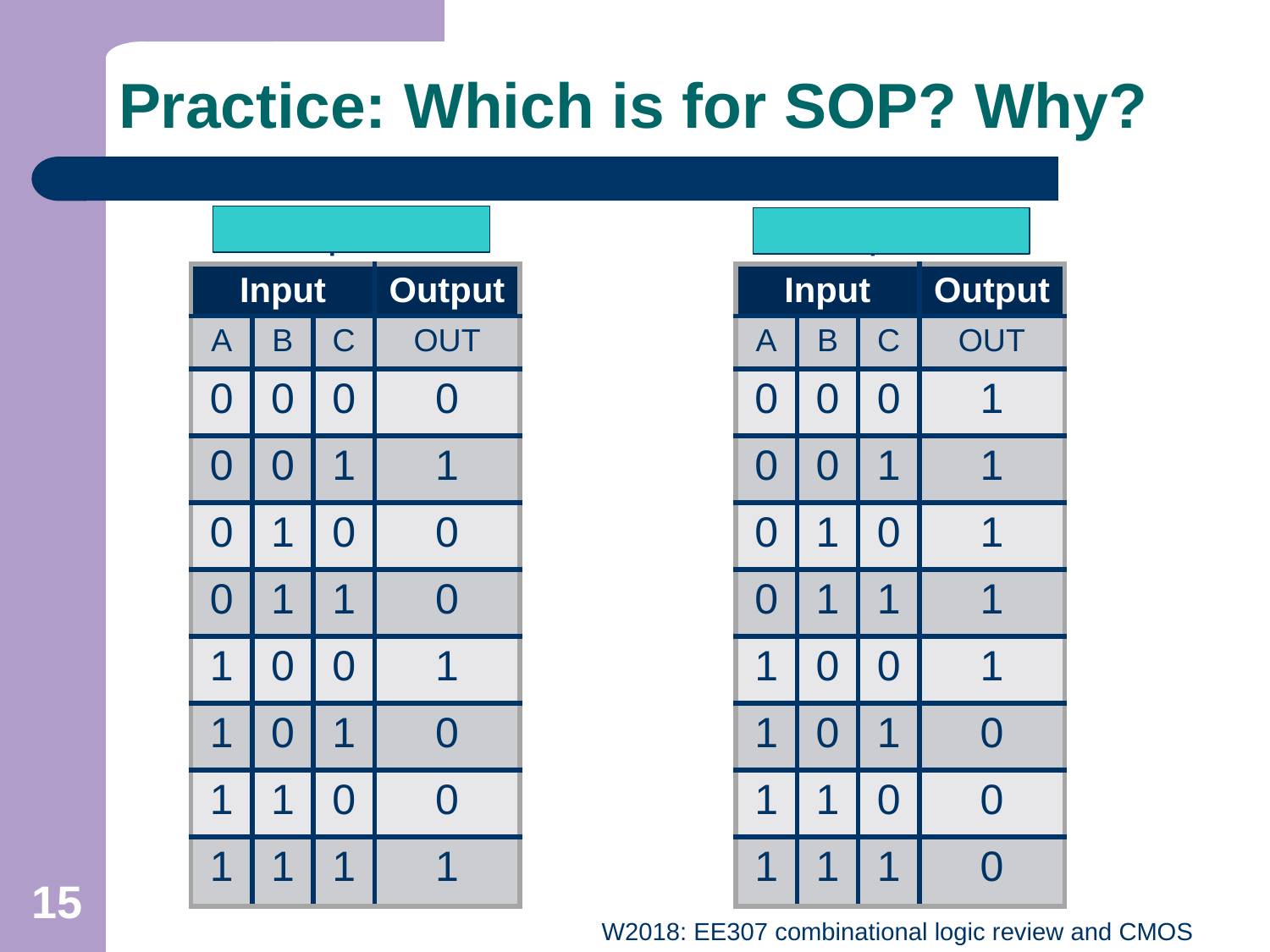

# Practice: Which is for SOP? Why?
SOP practice
POS practice

| Input |  |  | Output |
| --- | --- | --- | --- |
| A | B | C | OUT |
| 0 | 0 | 0 | 0 |
| 0 | 0 | 1 | 1 |
| 0 | 1 | 0 | 0 |
| 0 | 1 | 1 | 0 |
| 1 | 0 | 0 | 1 |
| 1 | 0 | 1 | 0 |
| 1 | 1 | 0 | 0 |
| 1 | 1 | 1 | 1 |
| Input |  |  | Output |
| --- | --- | --- | --- |
| A | B | C | OUT |
| 0 | 0 | 0 | 1 |
| 0 | 0 | 1 | 1 |
| 0 | 1 | 0 | 1 |
| 0 | 1 | 1 | 1 |
| 1 | 0 | 0 | 1 |
| 1 | 0 | 1 | 0 |
| 1 | 1 | 0 | 0 |
| 1 | 1 | 1 | 0 |
15
W2018: EE307 combinational logic review and CMOS